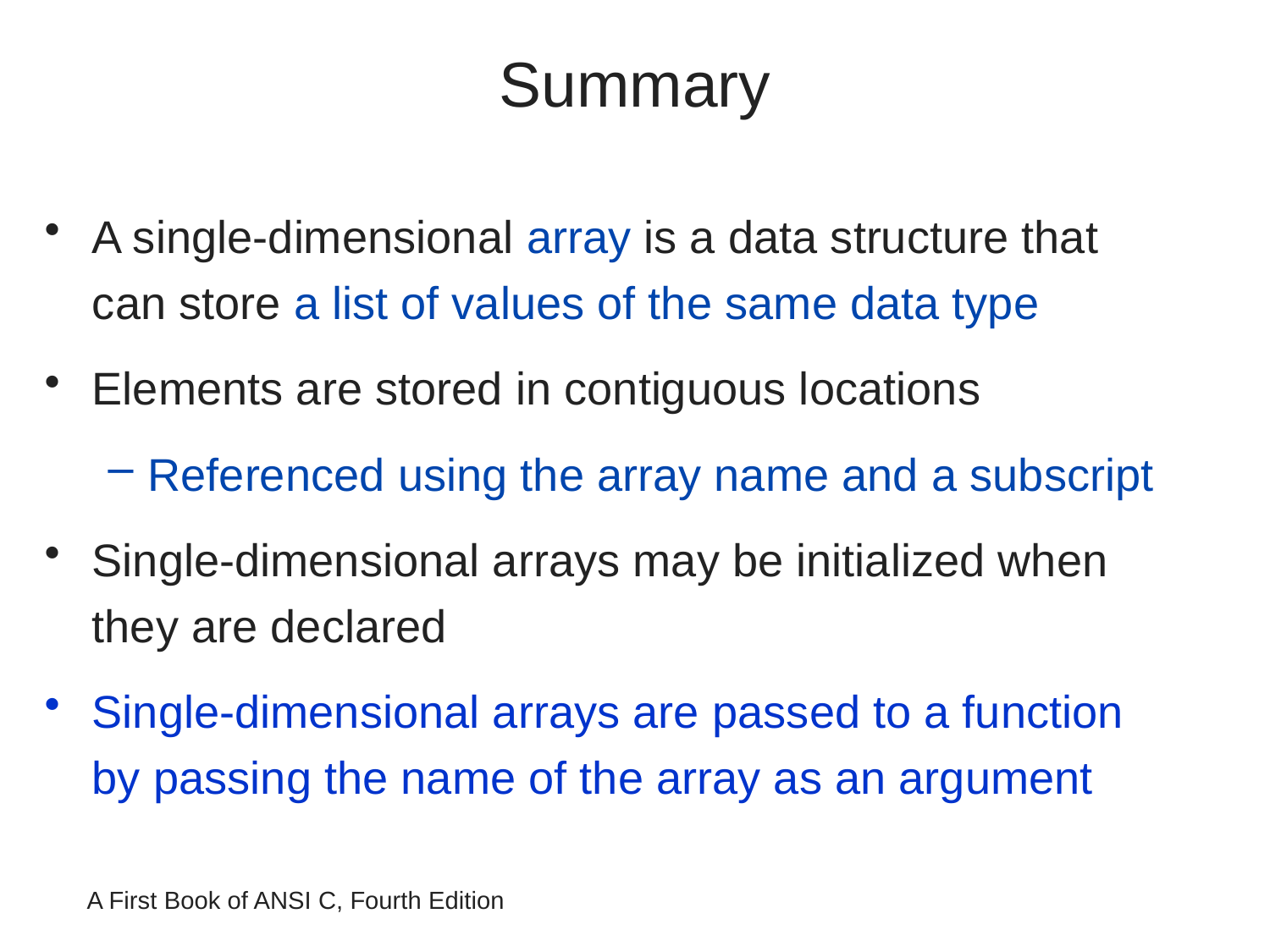

# Summary
A single-dimensional array is a data structure that can store a list of values of the same data type
Elements are stored in contiguous locations
Referenced using the array name and a subscript
Single-dimensional arrays may be initialized when they are declared
Single-dimensional arrays are passed to a function by passing the name of the array as an argument
A First Book of ANSI C, Fourth Edition
70